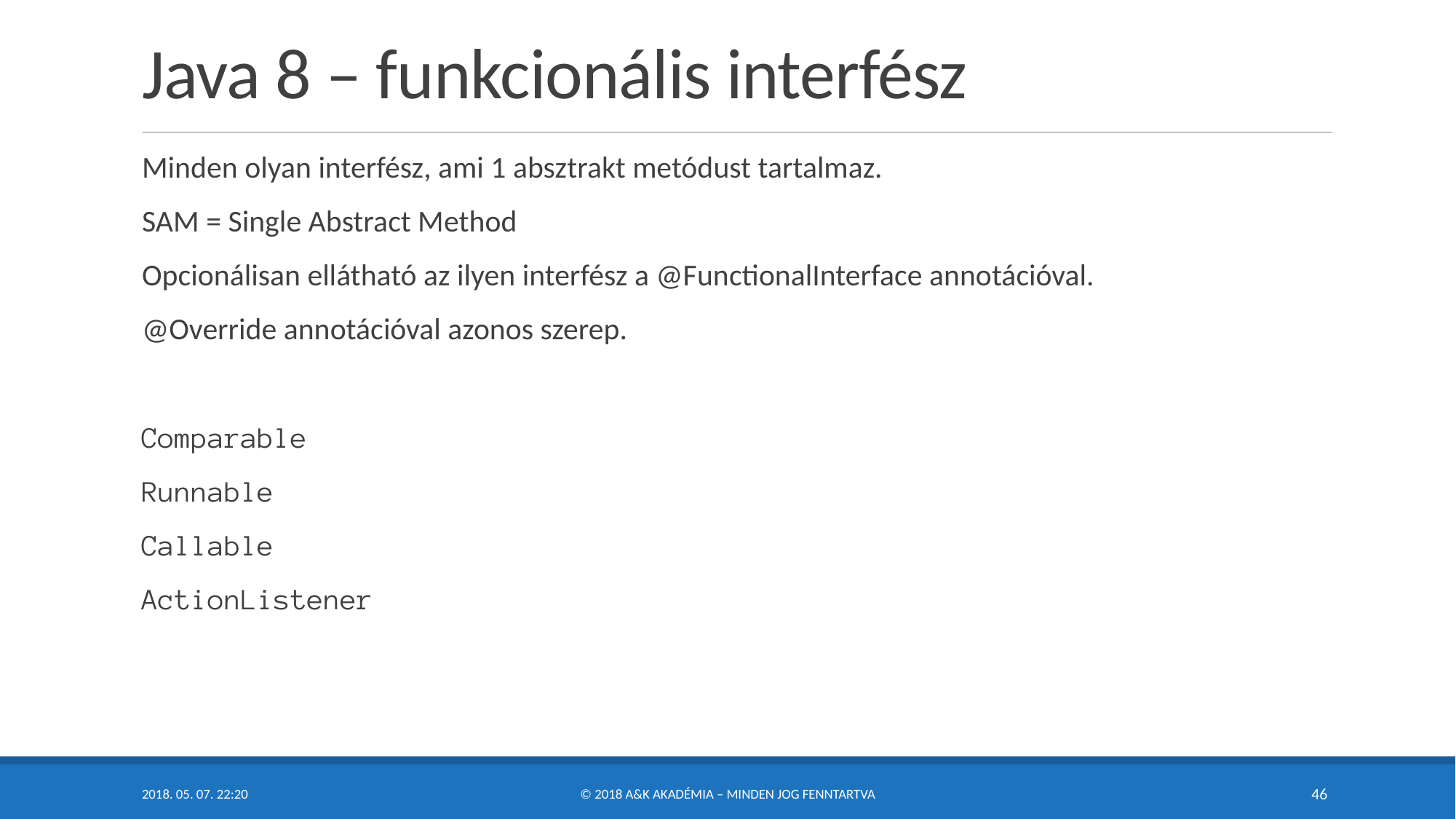

# Java 8 – funkcionális interfész
Minden olyan interfész, ami 1 absztrakt metódust tartalmaz.
SAM = Single Abstract Method
Opcionálisan ellátható az ilyen interfész a @FunctionalInterface annotációval.
@Override annotációval azonos szerep.

Comparable
Runnable
Callable
ActionListener
2018. 05. 07. 22:20
© 2018 A&K Akadémia – Minden Jog Fenntartva
46